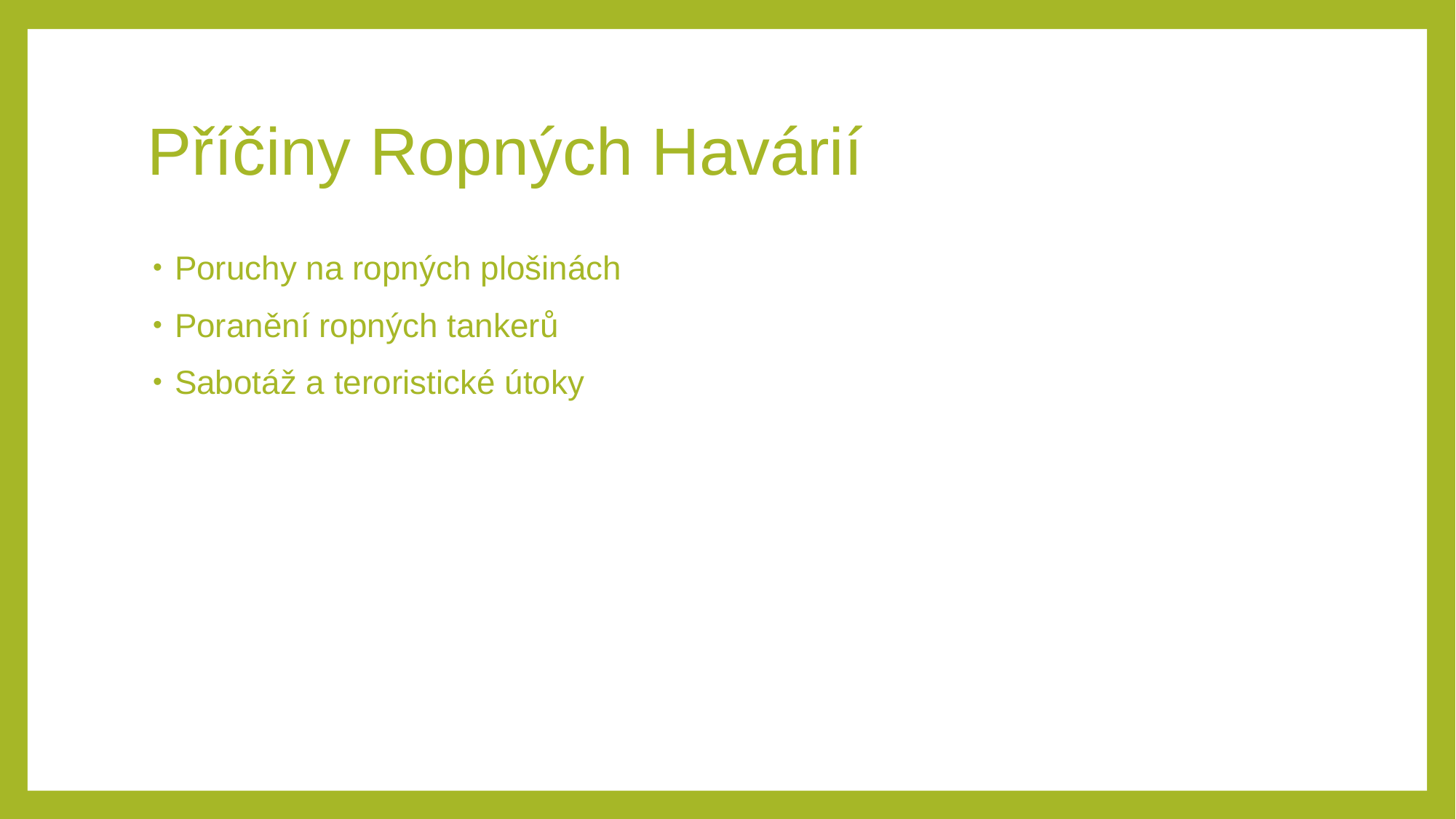

# Příčiny Ropných Havárií
Poruchy na ropných plošinách
Poranění ropných tankerů
Sabotáž a teroristické útoky